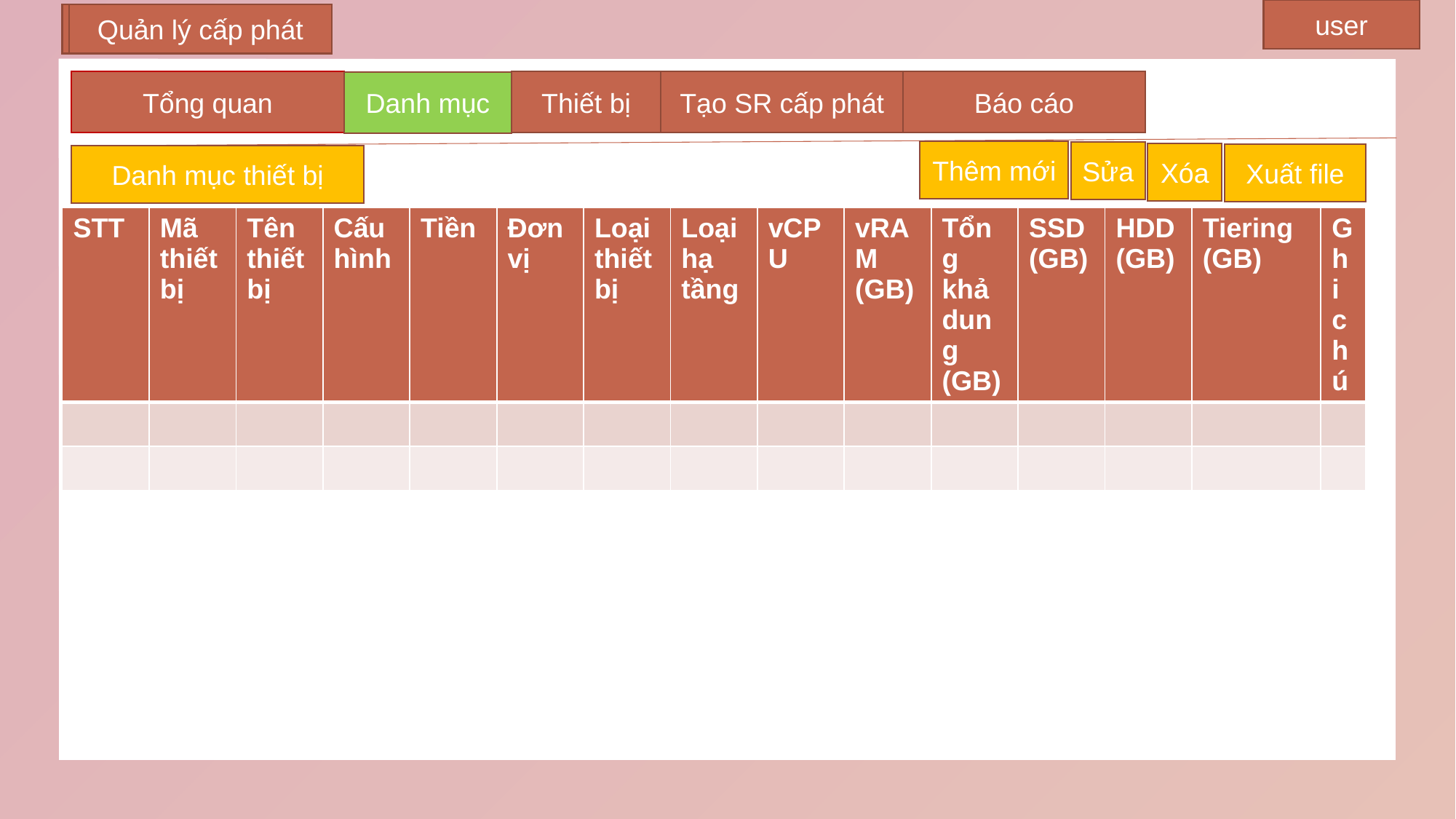

user
Quản lý cấp phát
Quản lý cấp phát
Tổng quan
Thiết bị
Tạo SR cấp phát
Báo cáo
Danh mục
Thêm mới
Sửa
Xóa
Xuất file
Danh mục thiết bị
| STT | Mã thiết bị | Tên thiết bị | Cấu hình | Tiền | Đơn vị | Loại thiết bị | Loại hạ tầng | vCPU | vRAM (GB) | Tổng khả dung (GB) | SSD (GB) | HDD(GB) | Tiering (GB) | Ghi chú |
| --- | --- | --- | --- | --- | --- | --- | --- | --- | --- | --- | --- | --- | --- | --- |
|  |  |  |  |  |  |  |  |  |  |  |  |  |  |  |
|  |  |  |  |  |  |  |  |  |  |  |  |  |  |  |